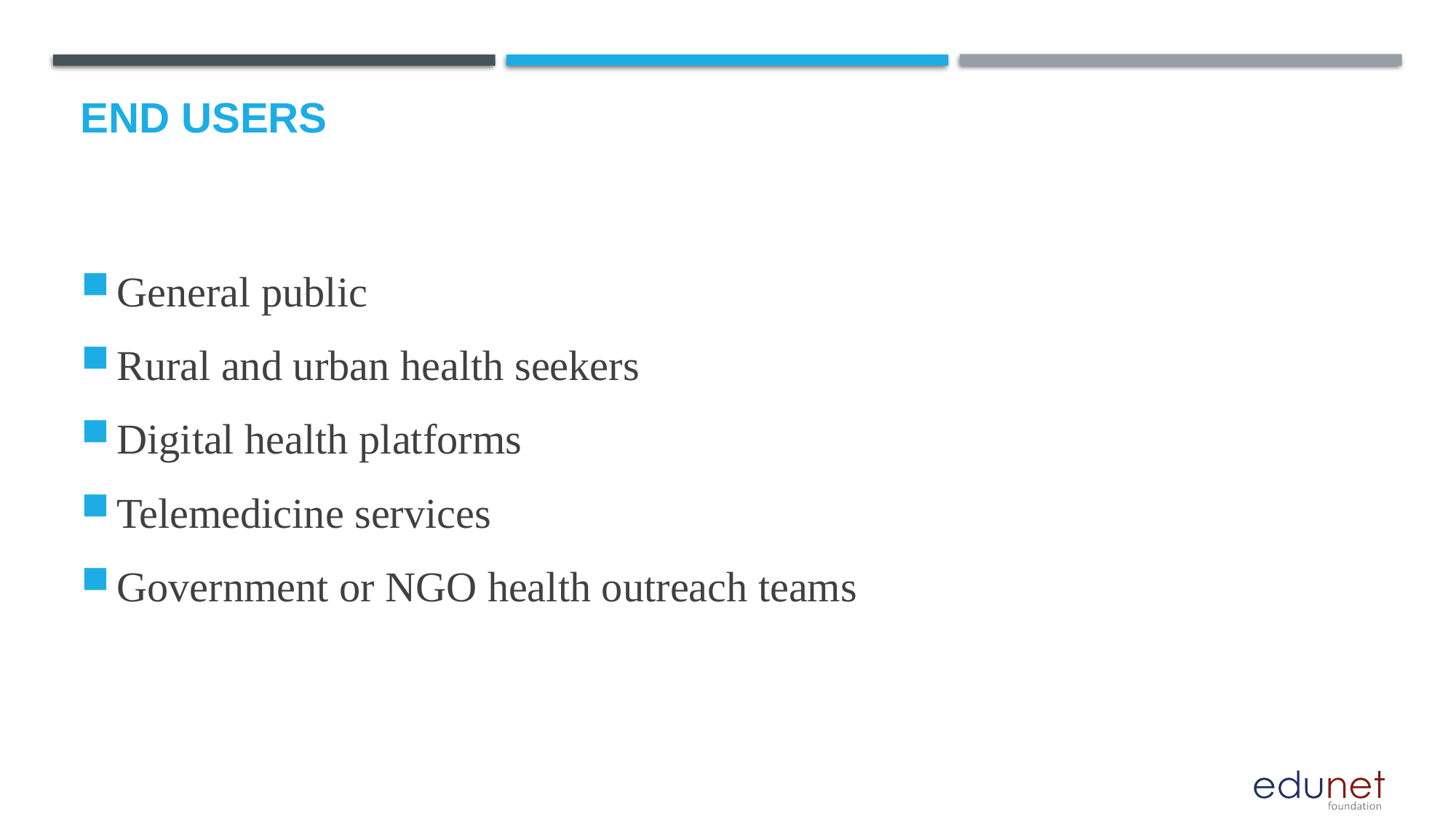

# End users
General public
Rural and urban health seekers
Digital health platforms
Telemedicine services
Government or NGO health outreach teams